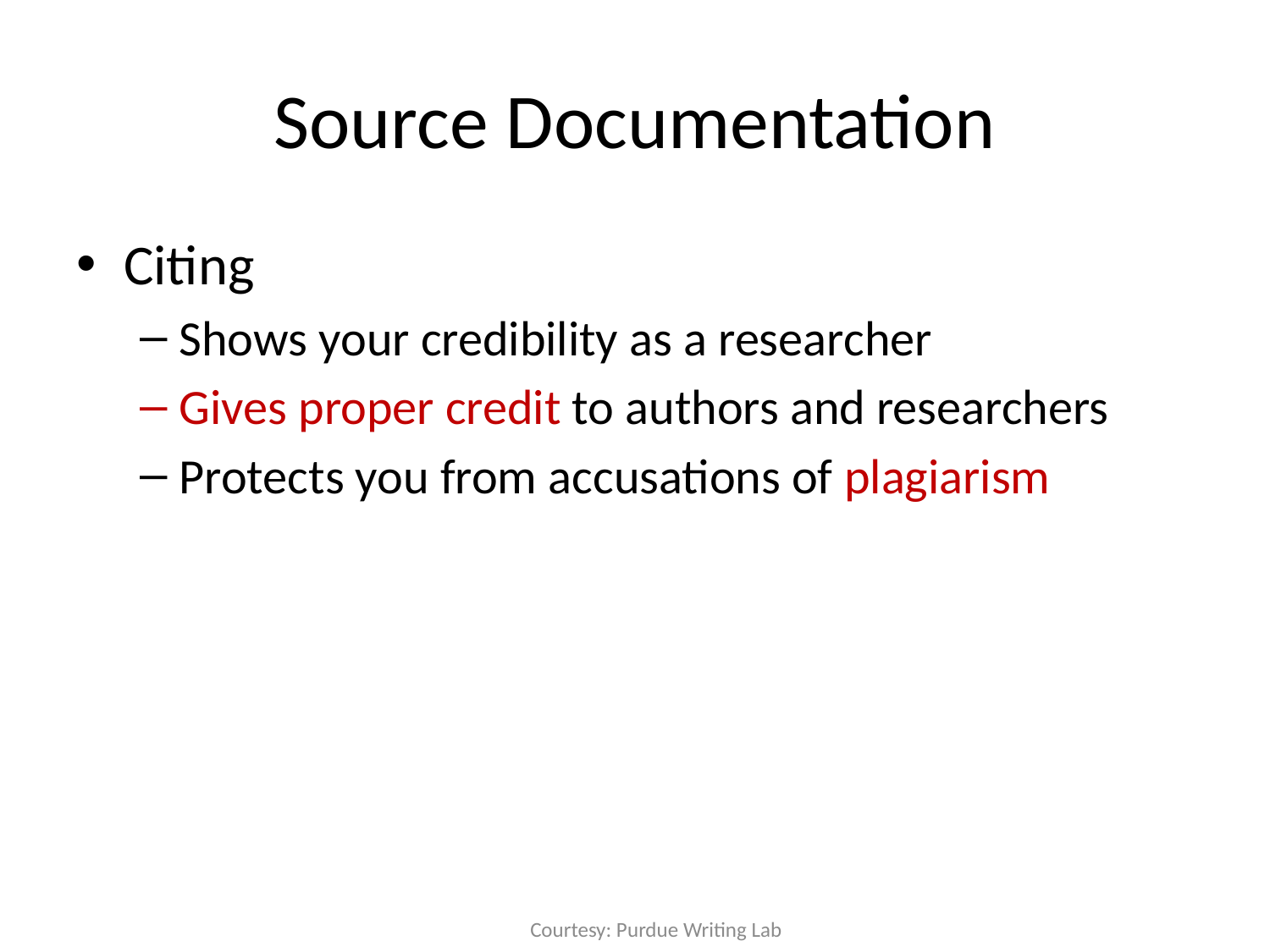

# Source Documentation
Citing
Shows your credibility as a researcher
Gives proper credit to authors and researchers
Protects you from accusations of plagiarism
Courtesy: Purdue Writing Lab